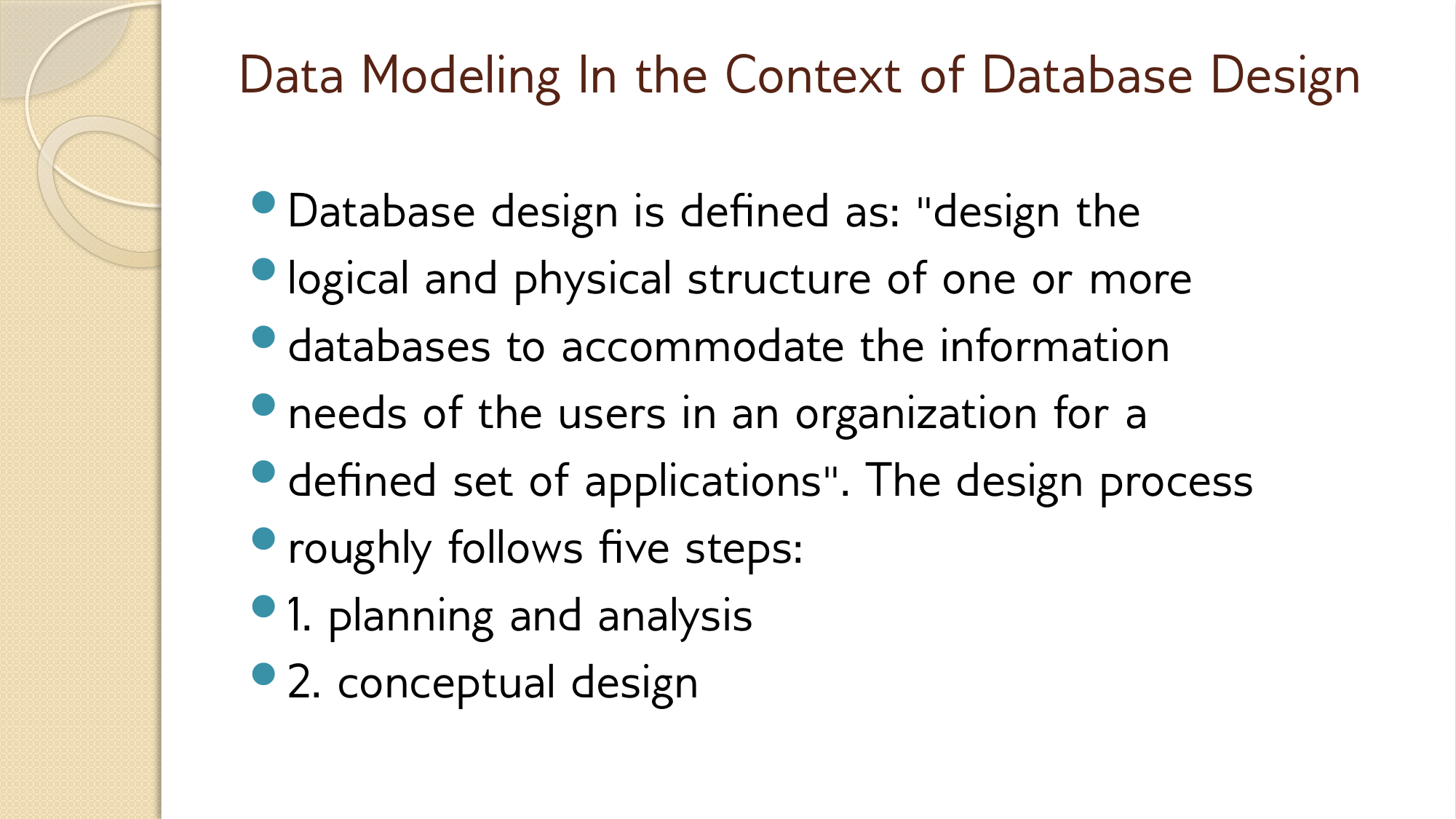

# Data Modeling In the Context of Database Design

Database design is defined as: "design the
logical and physical structure of one or more
databases to accommodate the information
needs of the users in an organization for a
defined set of applications". The design process
roughly follows five steps:
1. planning and analysis
2. conceptual design